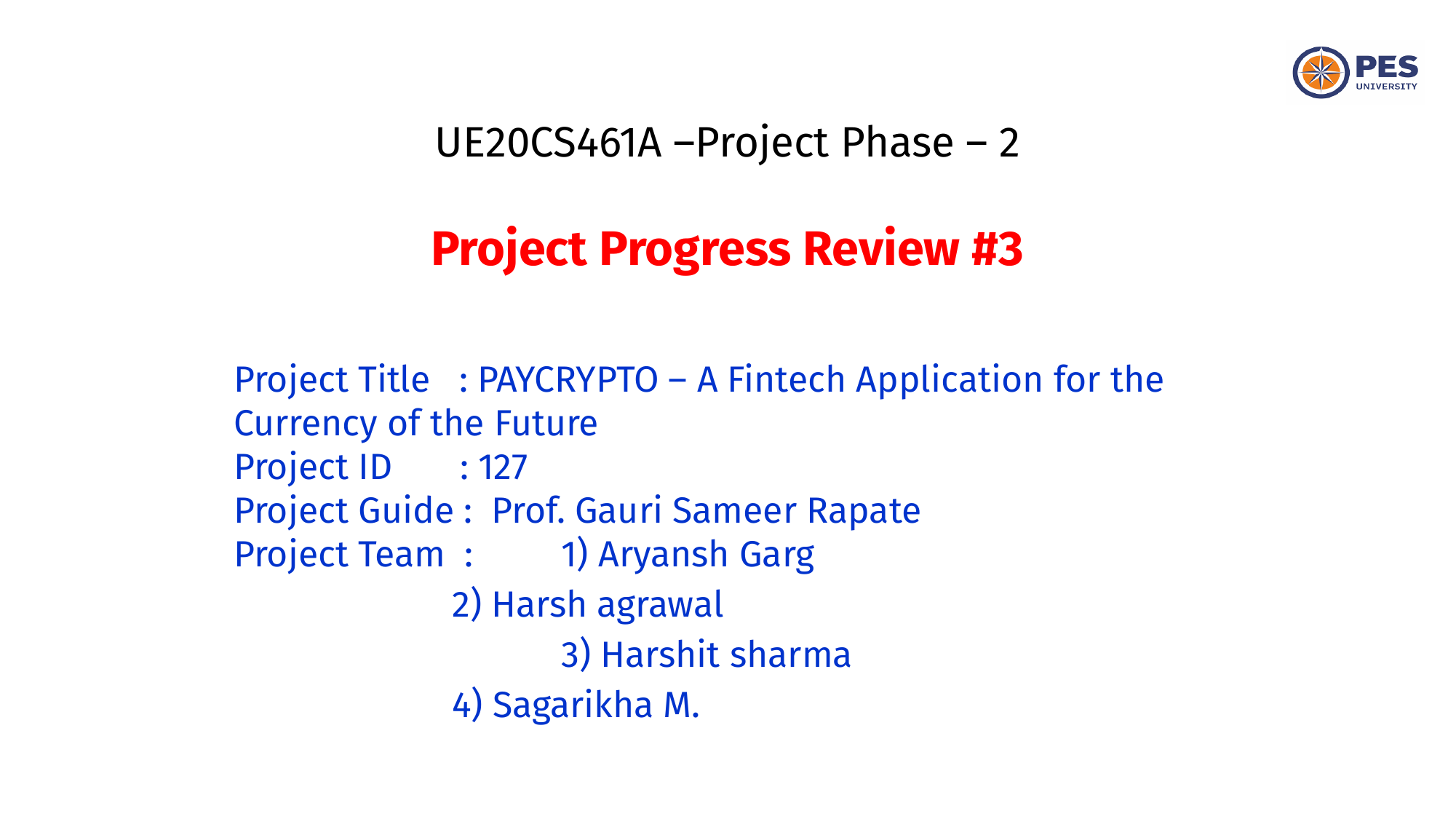

UE20CS461A –Project Phase – 2

Project Progress Review #3
Project Title   : PAYCRYPTO – A Fintech Application for the Currency of the Future
Project ID       : 127
Project Guide :  Prof. Gauri Sameer Rapate
Project Team  : 	1) Aryansh Garg
                    	2) Harsh agrawal
                  		3) Harshit sharma
                    	4) Sagarikha M.